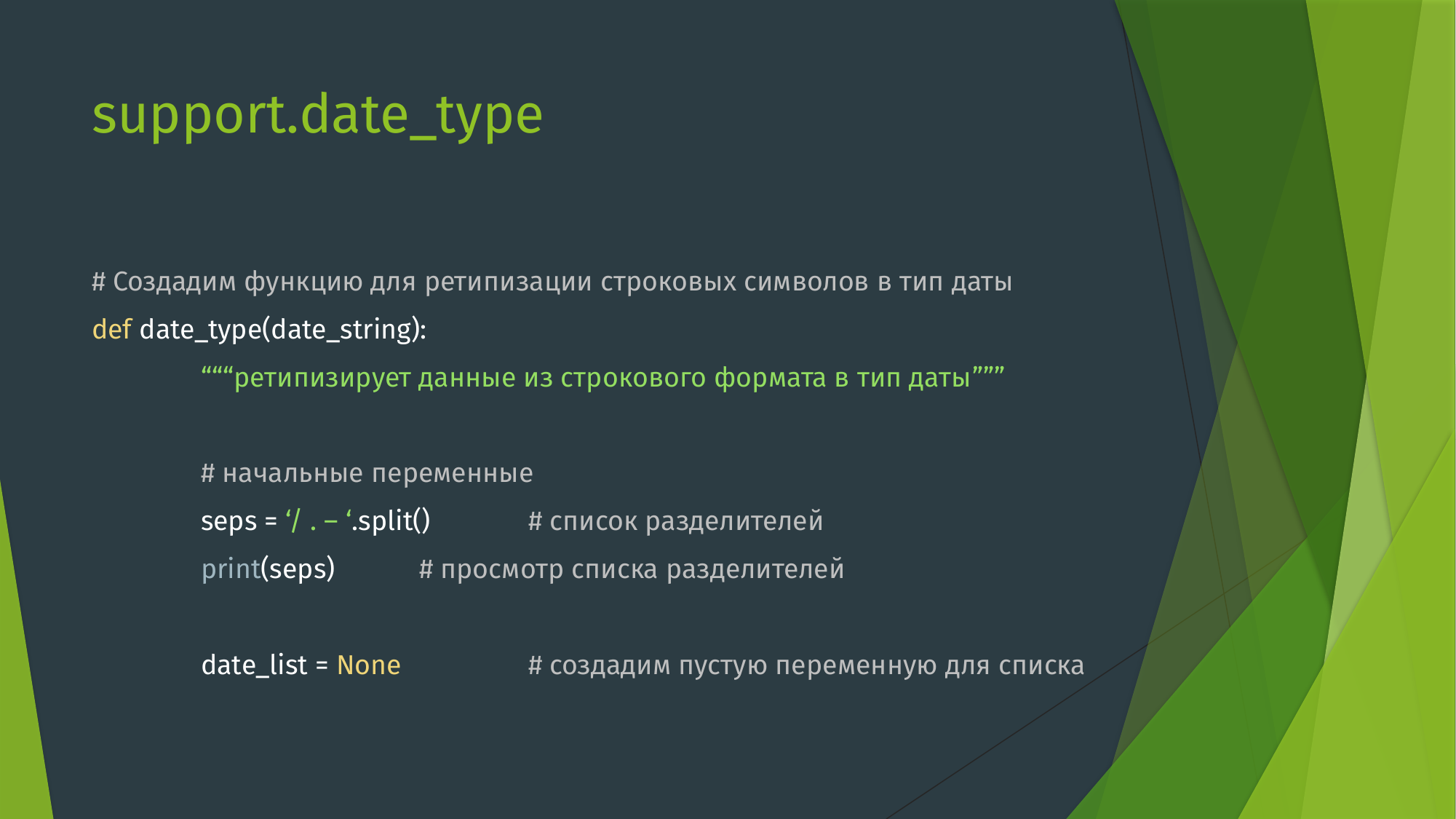

# support.date_type
# Создадим функцию для ретипизации строковых символов в тип даты
def date_type(date_string):
	“““ретипизирует данные из строкового формата в тип даты”””

	# начальные переменные
	seps = ‘/ . – ‘.split()	# список разделителей
	print(seps) 	# просмотр списка разделителей

	date_list = None		# создадим пустую переменную для списка